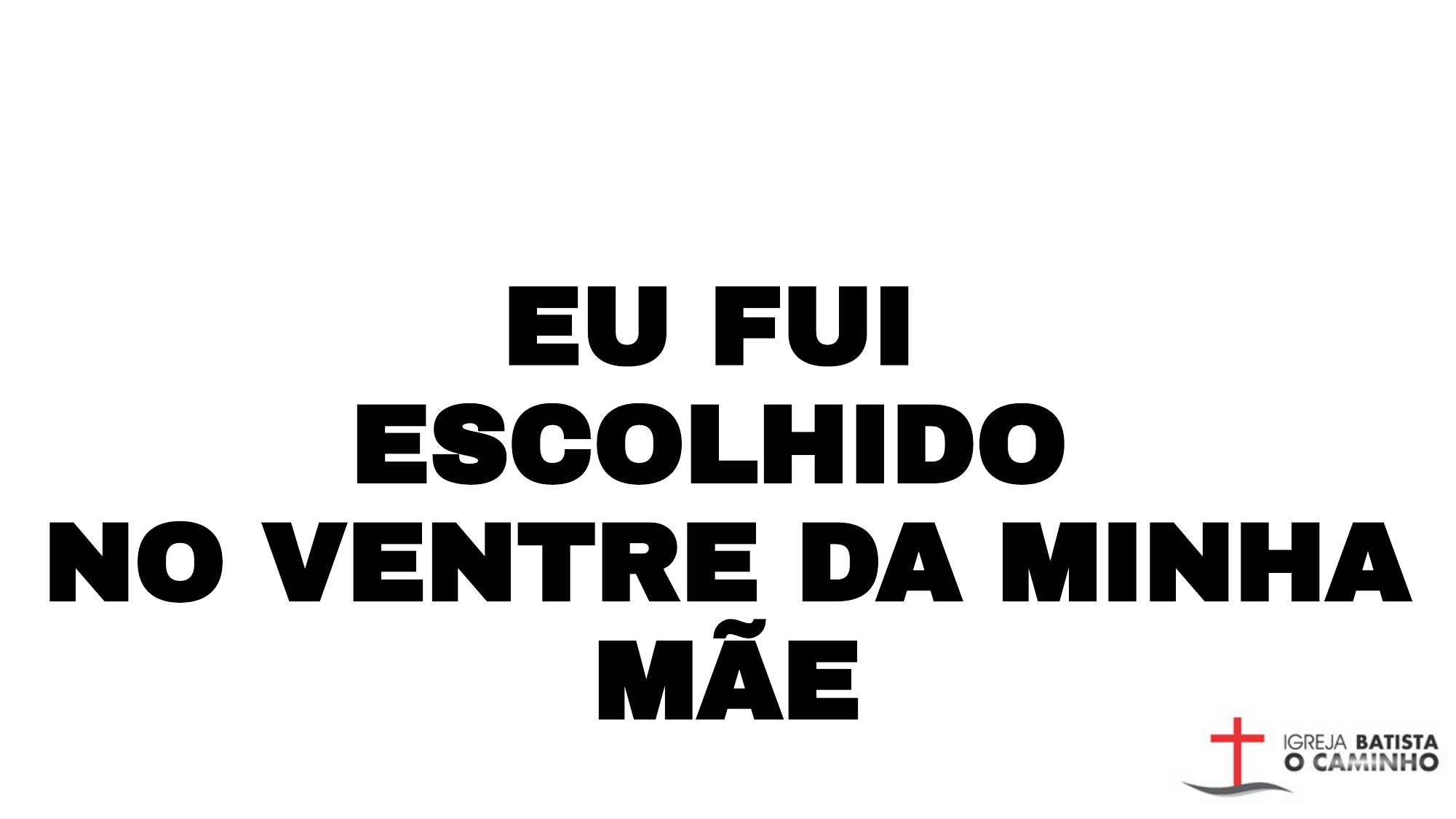

# EU FUI ESCOLHIDO NO VENTRE DA MINHA MÃE